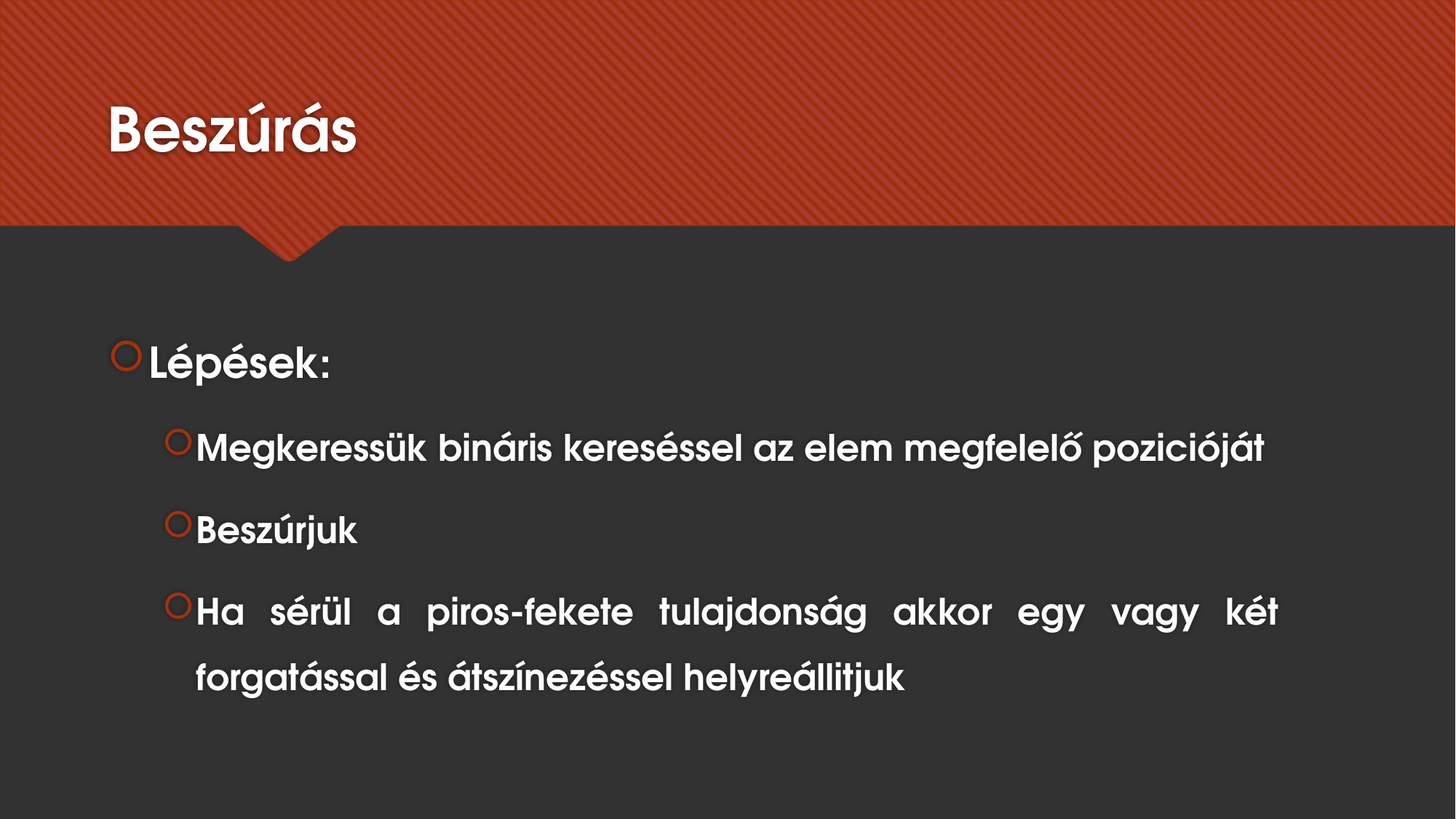

# Beszúrás
Lépések:
Megkeressük bináris kereséssel az elem megfelelő pozicióját
Beszúrjuk
Ha sérül a piros-fekete tulajdonság akkor egy vagy két forgatással és átszínezéssel helyreállitjuk